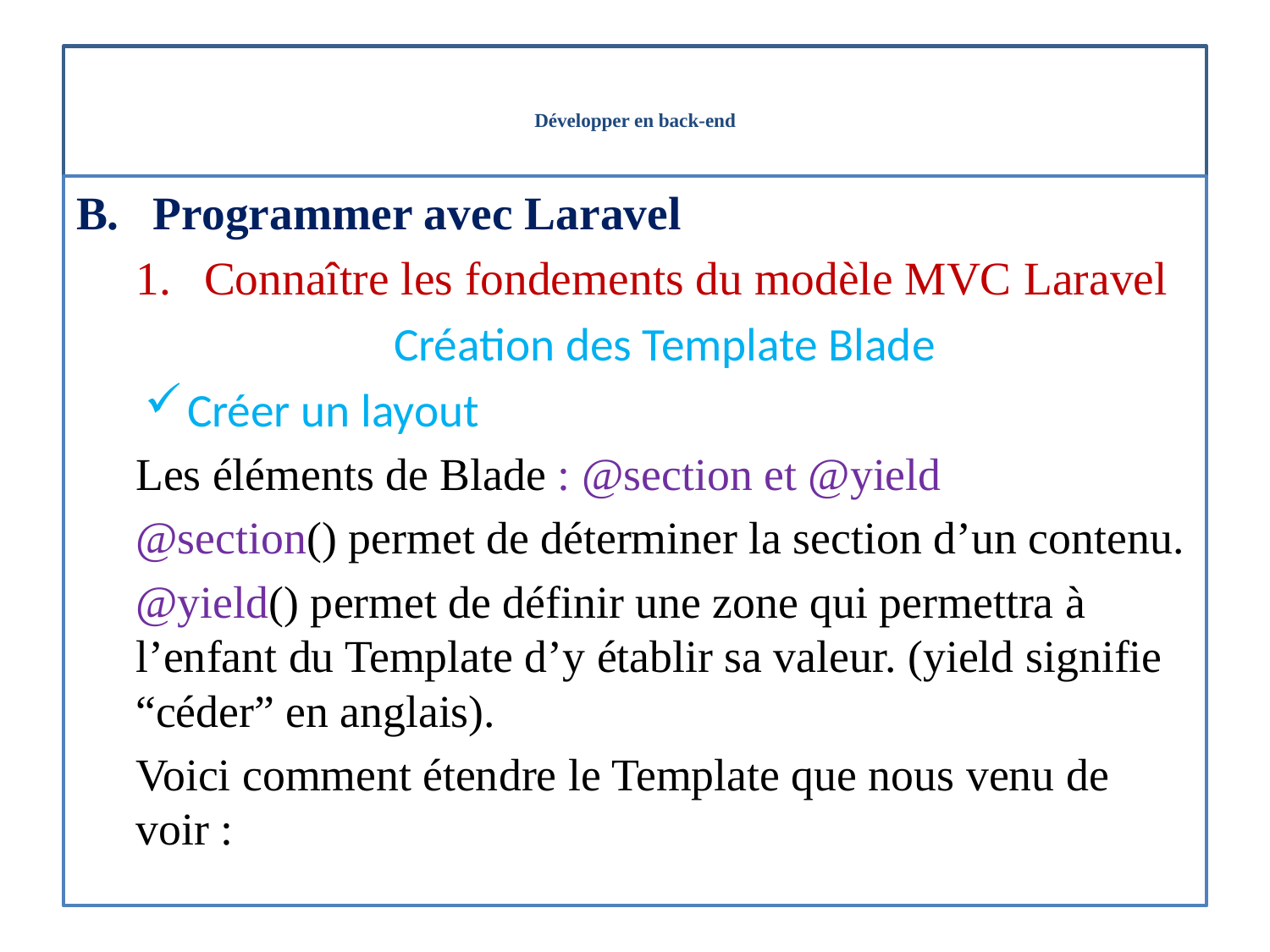

# Développer en back-end
Programmer avec Laravel
Connaître les fondements du modèle MVC Laravel
Création des Template Blade
Créer un layout
Les éléments de Blade : @section et @yield
@section() permet de déterminer la section d’un contenu.
@yield() permet de définir une zone qui permettra à l’enfant du Template d’y établir sa valeur. (yield signifie “céder” en anglais).
Voici comment étendre le Template que nous venu de voir :